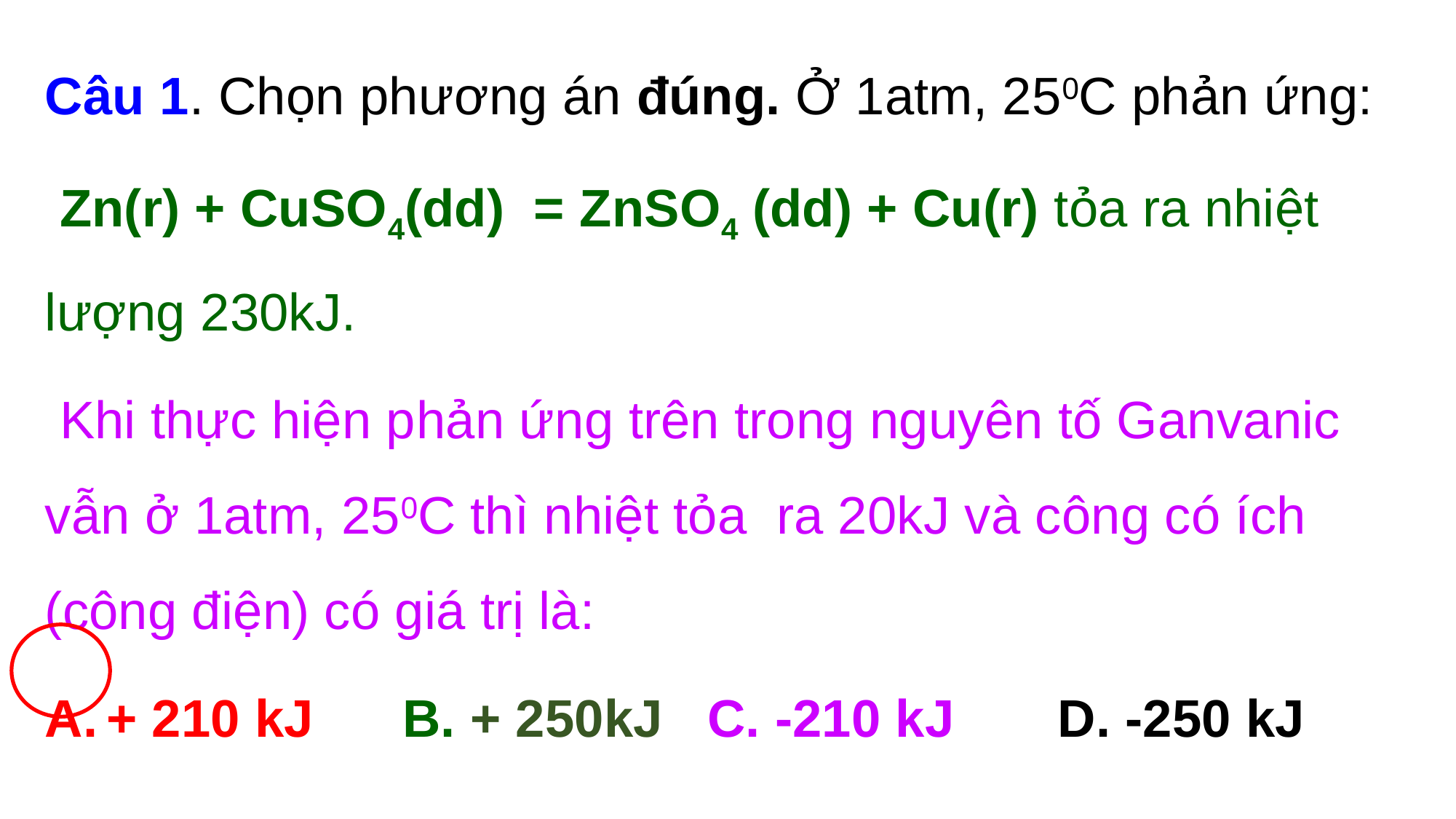

Câu 1. Chọn phương án đúng. Ở 1atm, 250C phản ứng:
 Zn(r) + CuSO4(dd)  = ZnSO4 (dd) + Cu(r) tỏa ra nhiệt lượng 230kJ.
 Khi thực hiện phản ứng trên trong nguyên tố Ganvanic vẫn ở 1atm, 250C thì nhiệt tỏa  ra 20kJ và công có ích (công điện) có giá trị là:
+ 210 kJ      B. + 250kJ   C. -210 kJ       D. -250 kJ